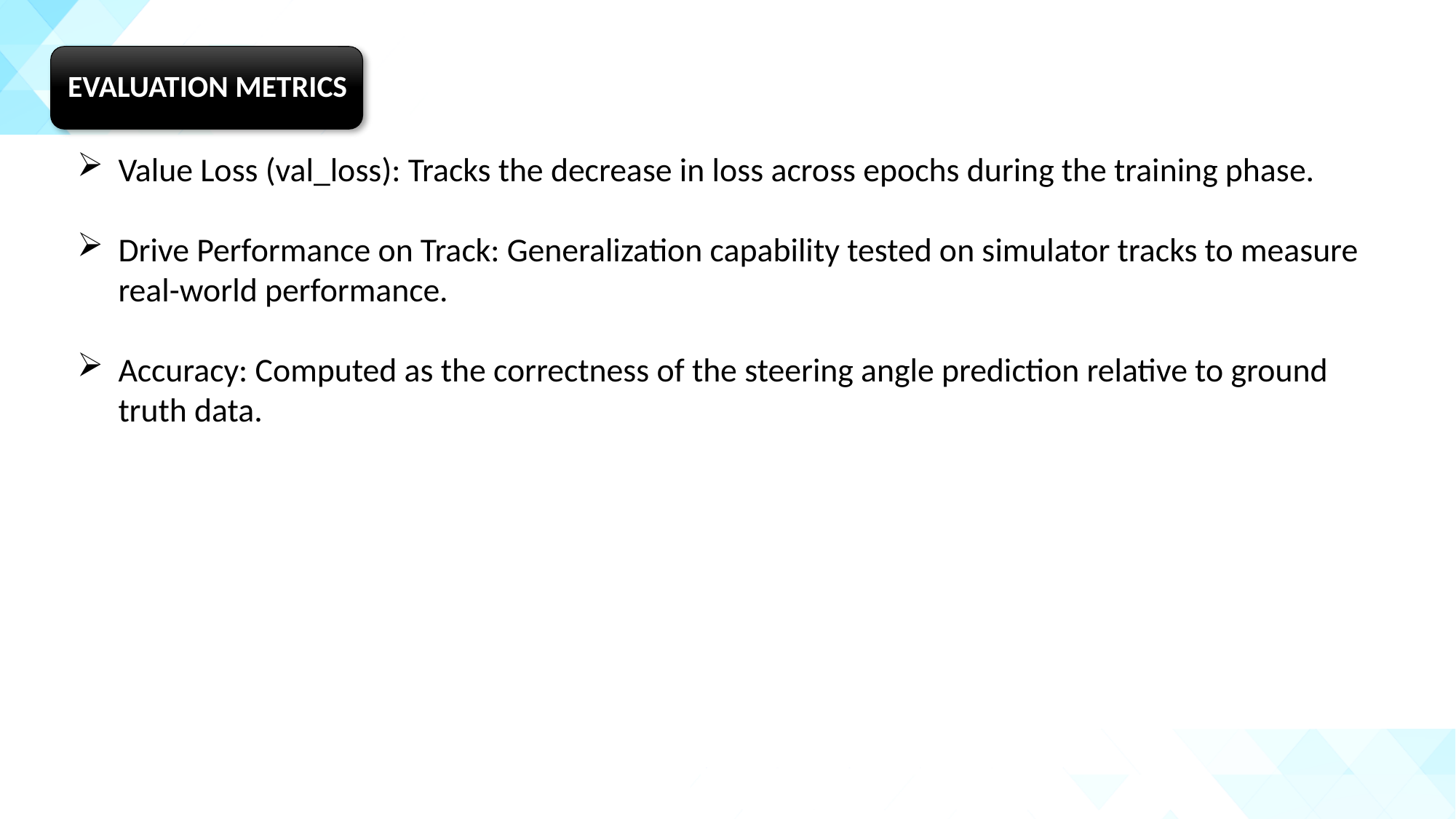

EVALUATION METRICS
Value Loss (val_loss): Tracks the decrease in loss across epochs during the training phase.

Drive Performance on Track: Generalization capability tested on simulator tracks to measure real-world performance.

Accuracy: Computed as the correctness of the steering angle prediction relative to ground truth data.